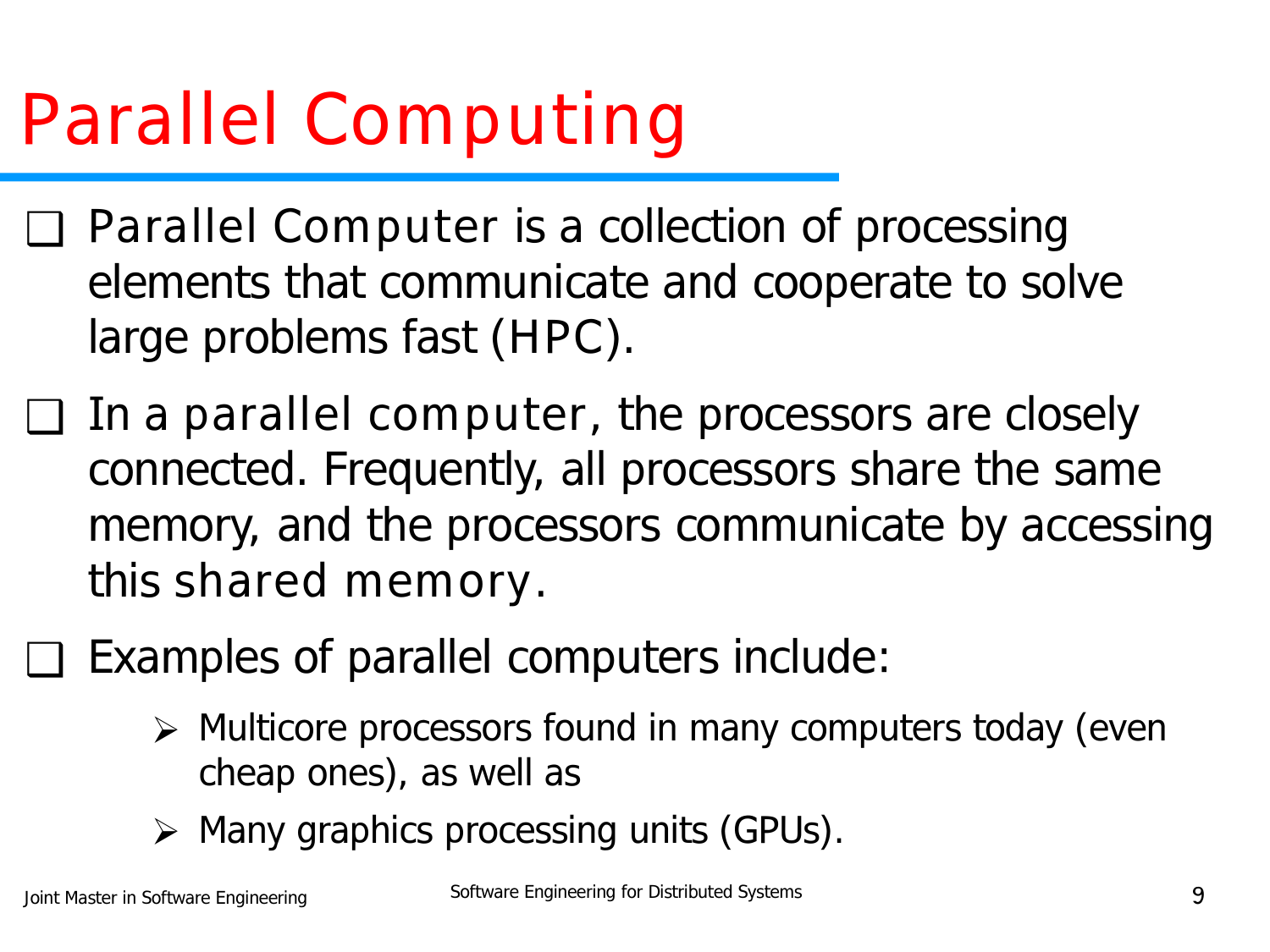

# Parallel Computing
Parallel Computer is a collection of processing elements that communicate and cooperate to solve large problems fast (HPC).
In a parallel computer, the processors are closely connected. Frequently, all processors share the same memory, and the processors communicate by accessing this shared memory.
Examples of parallel computers include:
Multicore processors found in many computers today (even cheap ones), as well as
Many graphics processing units (GPUs).
Software Engineering for Distributed Systems
9